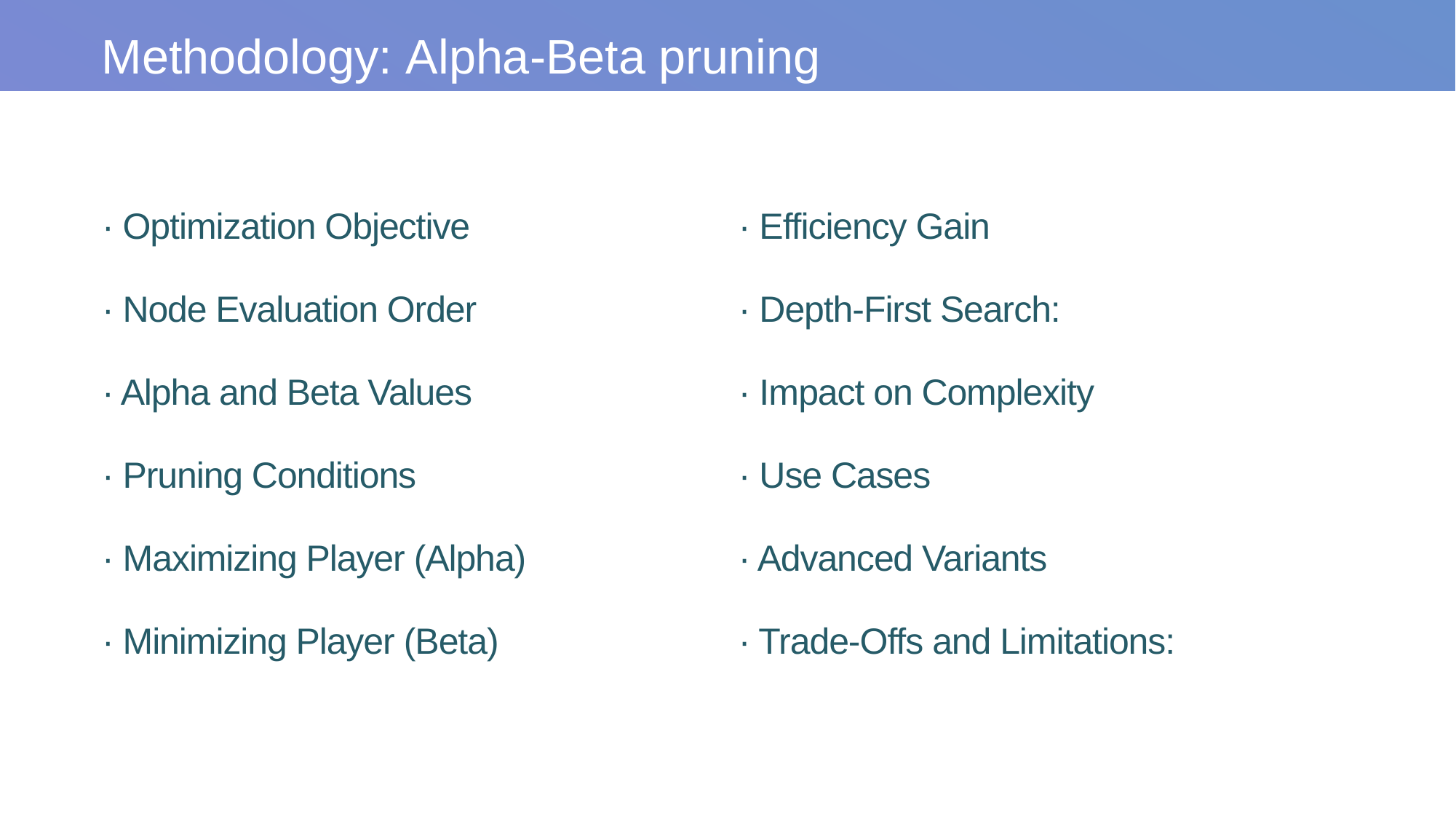

Methodology: Alpha-Beta pruning

· Efficiency Gain
· Depth-First Search:
· Impact on Complexity
· Use Cases
· Advanced Variants
· Trade-Offs and Limitations:

# · Optimization Objective · Node Evaluation Order · Alpha and Beta Values · Pruning Conditions · Maximizing Player (Alpha) · Minimizing Player (Beta)